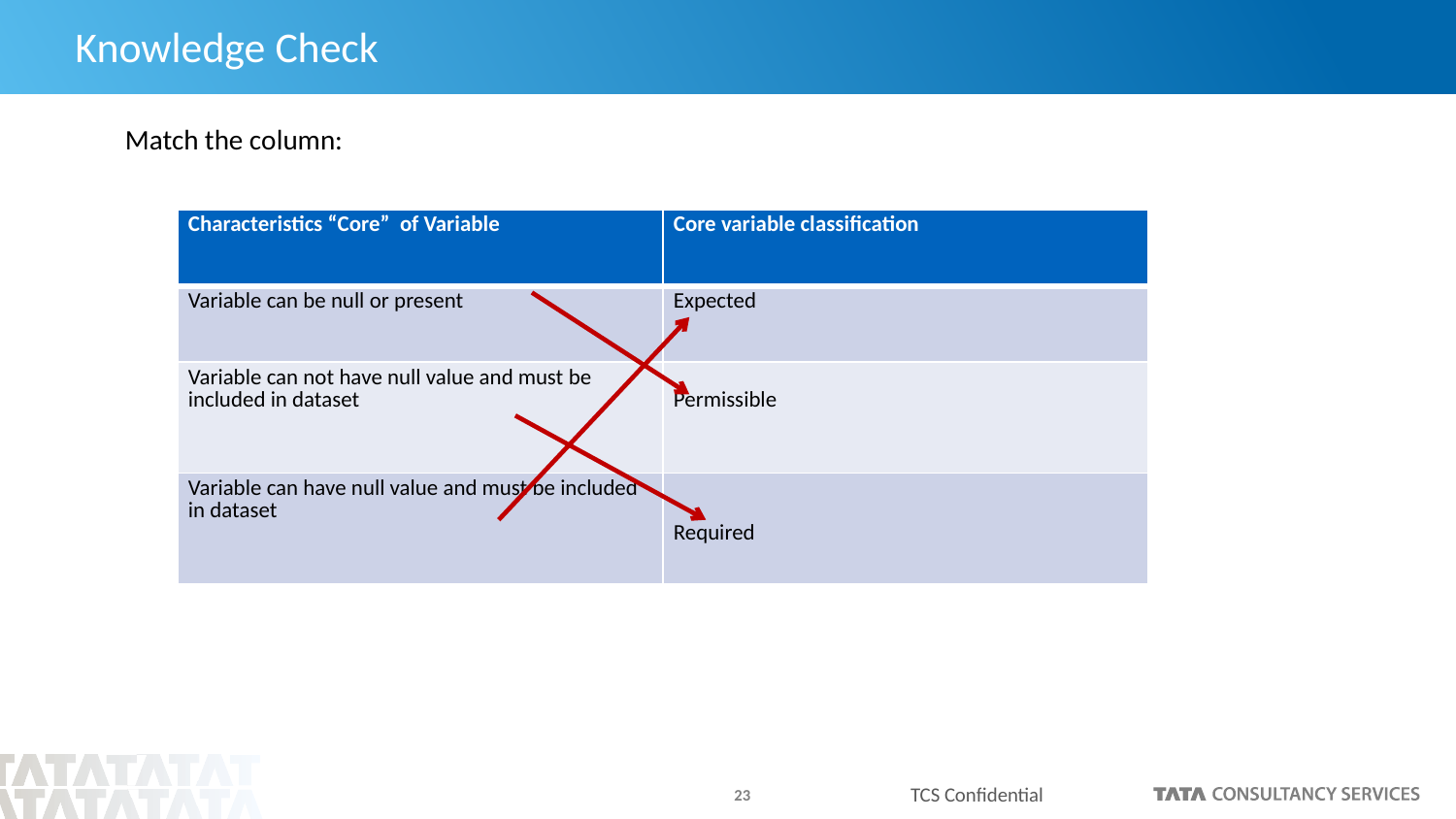

# Knowledge Check
Match the column:
| Characteristics “Core” of Variable | Core variable classification |
| --- | --- |
| Variable can be null or present | Expected |
| Variable can not have null value and must be included in dataset | Permissible |
| Variable can have null value and must be included in dataset | Required |
TCS Confidential